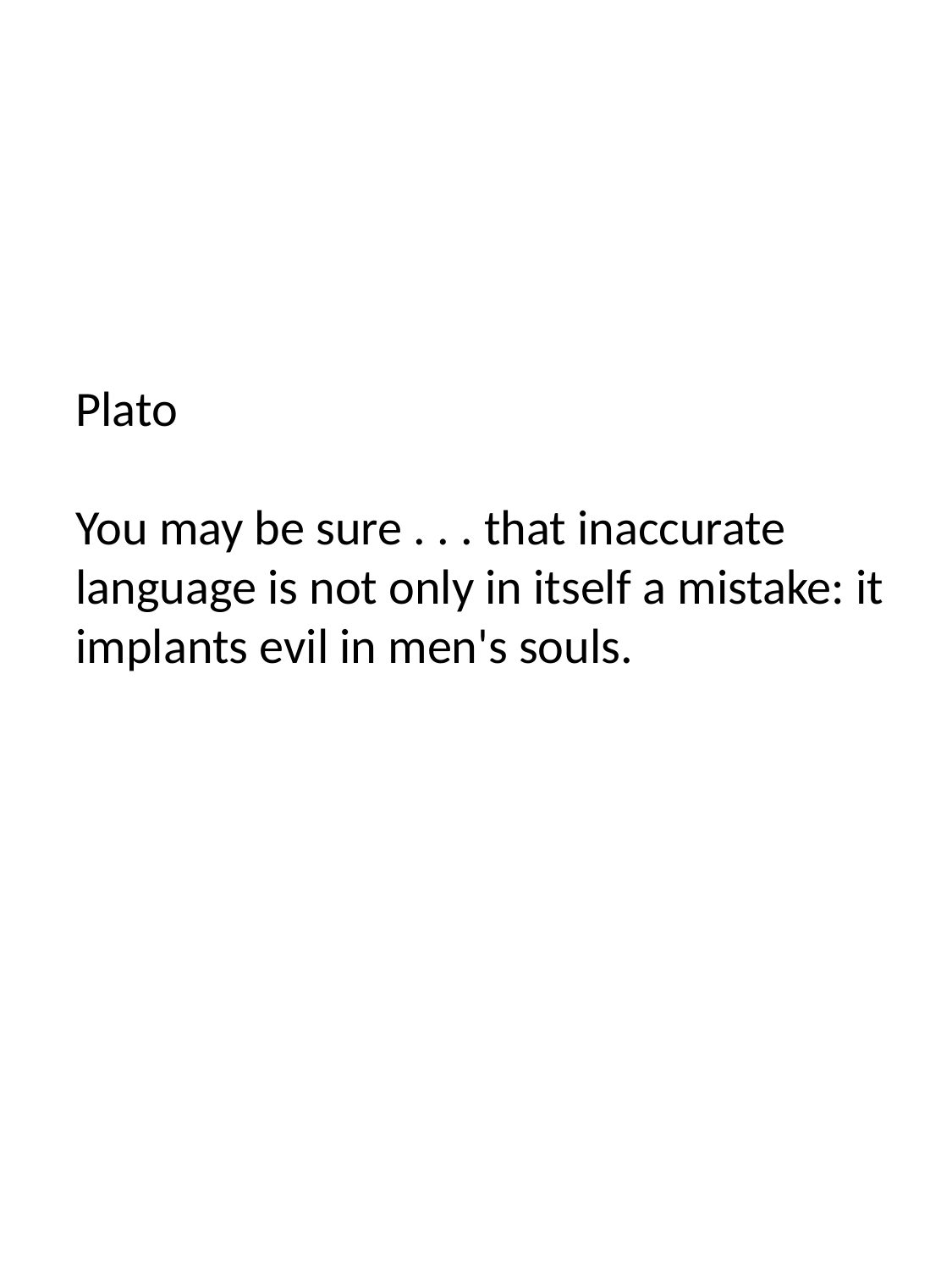

Plato

You may be sure . . . that inaccurate language is not only in itself a mistake: it implants evil in men's souls.